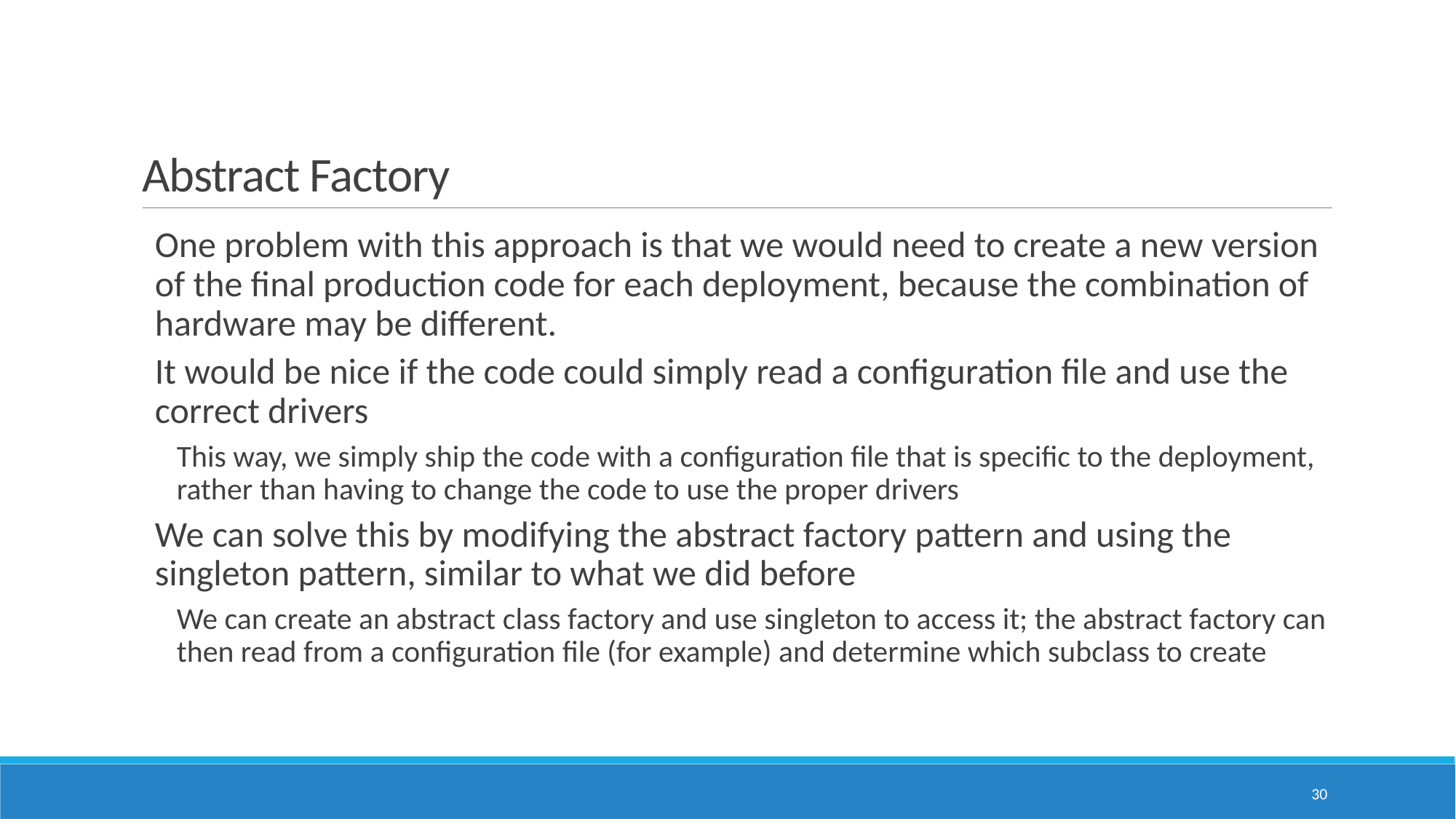

# Abstract Factory
One problem with this approach is that we would need to create a new version of the final production code for each deployment, because the combination of hardware may be different.
It would be nice if the code could simply read a configuration file and use the correct drivers
This way, we simply ship the code with a configuration file that is specific to the deployment, rather than having to change the code to use the proper drivers
We can solve this by modifying the abstract factory pattern and using the singleton pattern, similar to what we did before
We can create an abstract class factory and use singleton to access it; the abstract factory can then read from a configuration file (for example) and determine which subclass to create
30